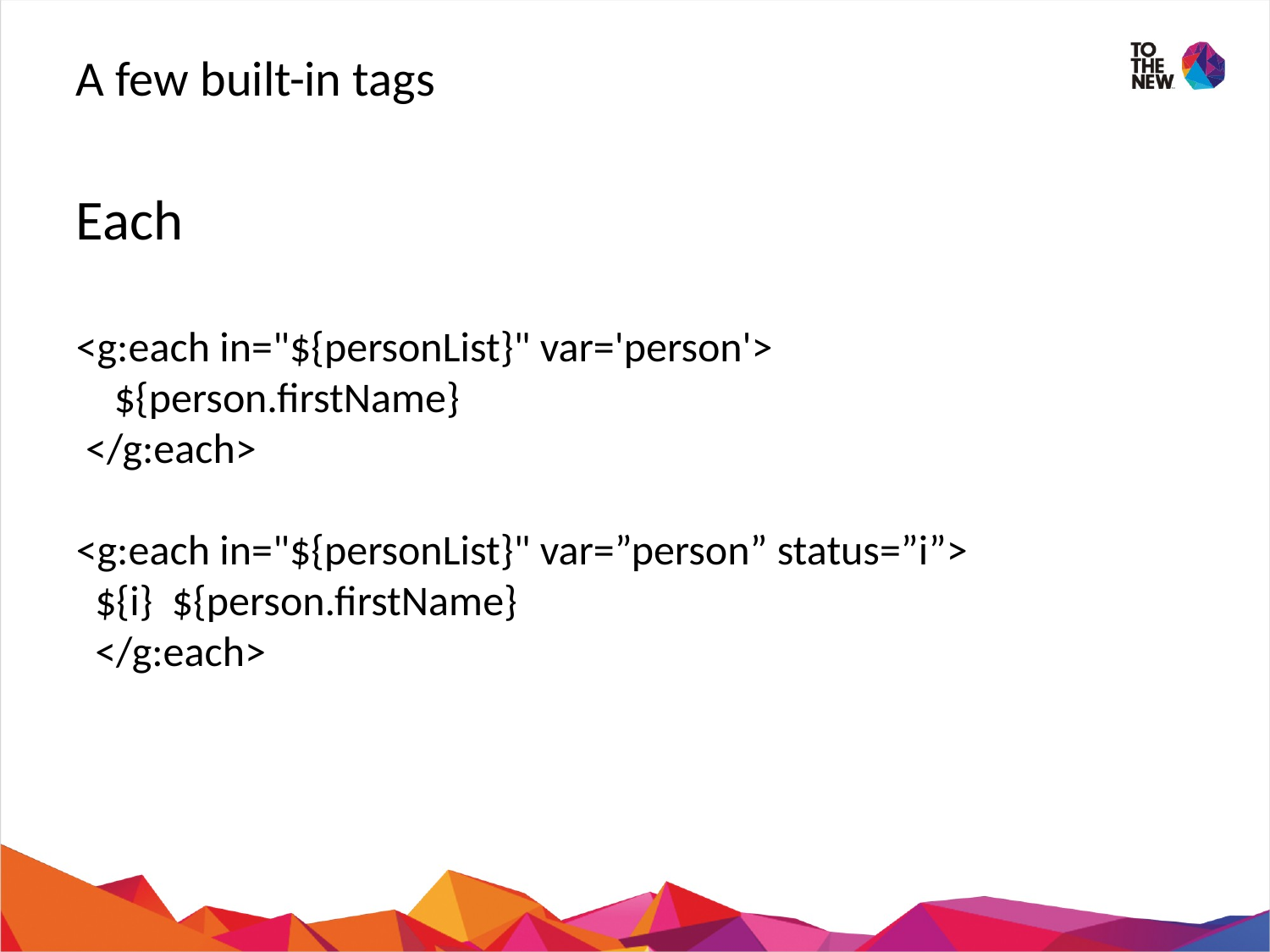

A few built-in tags
Each

<g:each in="${personList}" var='person'>
    ${person.firstName}
 </g:each>

<g:each in="${personList}" var=”person” status=”i”>
  ${i}  ${person.firstName}
  </g:each>